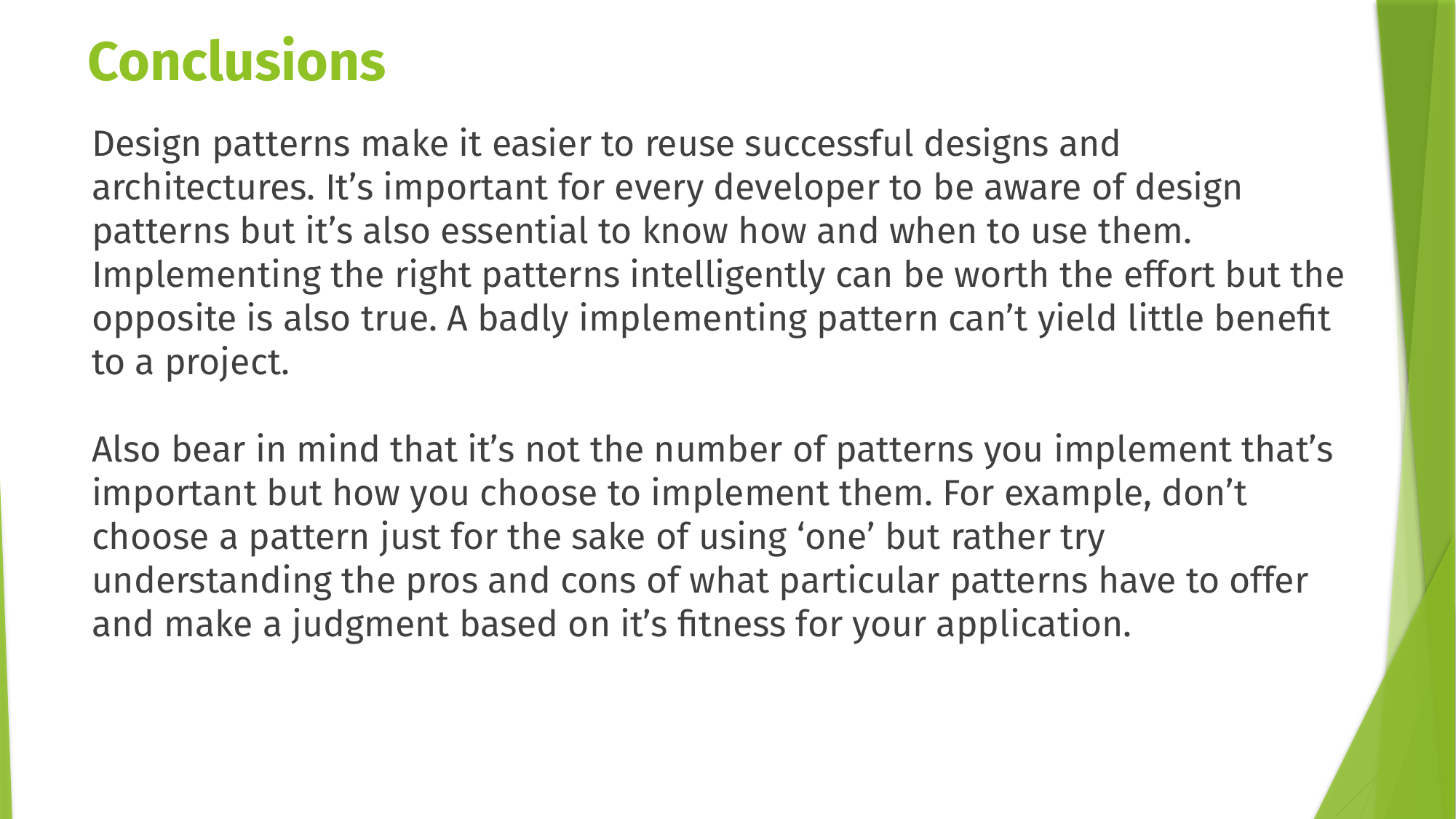

# Conclusions
Design patterns make it easier to reuse successful designs and architectures. It’s important for every developer to be aware of design patterns but it’s also essential to know how and when to use them. Implementing the right patterns intelligently can be worth the effort but the opposite is also true. A badly implementing pattern can’t yield little benefit to a project. 
Also bear in mind that it’s not the number of patterns you implement that’s important but how you choose to implement them. For example, don’t choose a pattern just for the sake of using ‘one’ but rather try understanding the pros and cons of what particular patterns have to offer and make a judgment based on it’s fitness for your application.